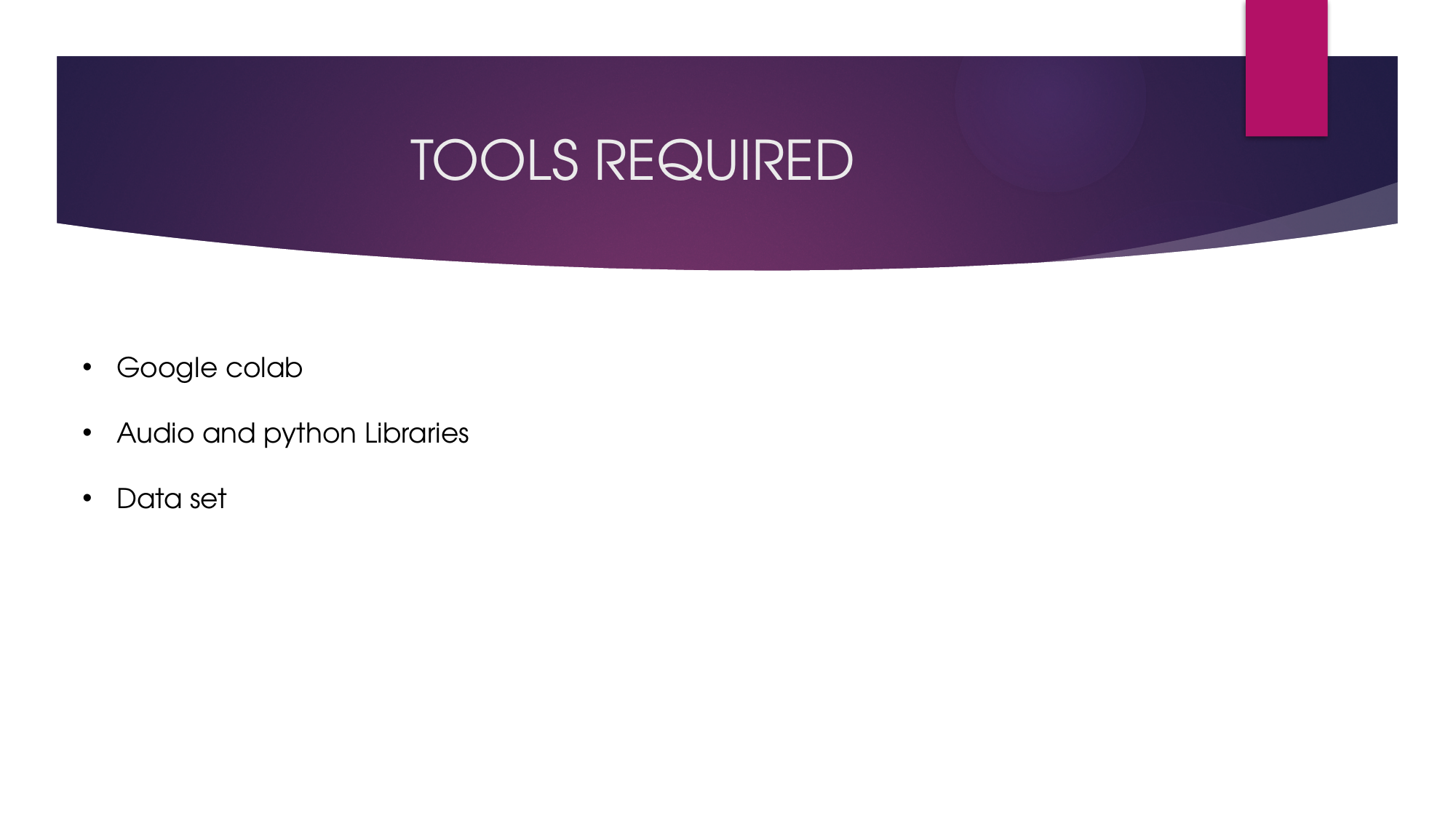

# TOOLS REQUIRED
Google colab

Audio and python Libraries

Data set